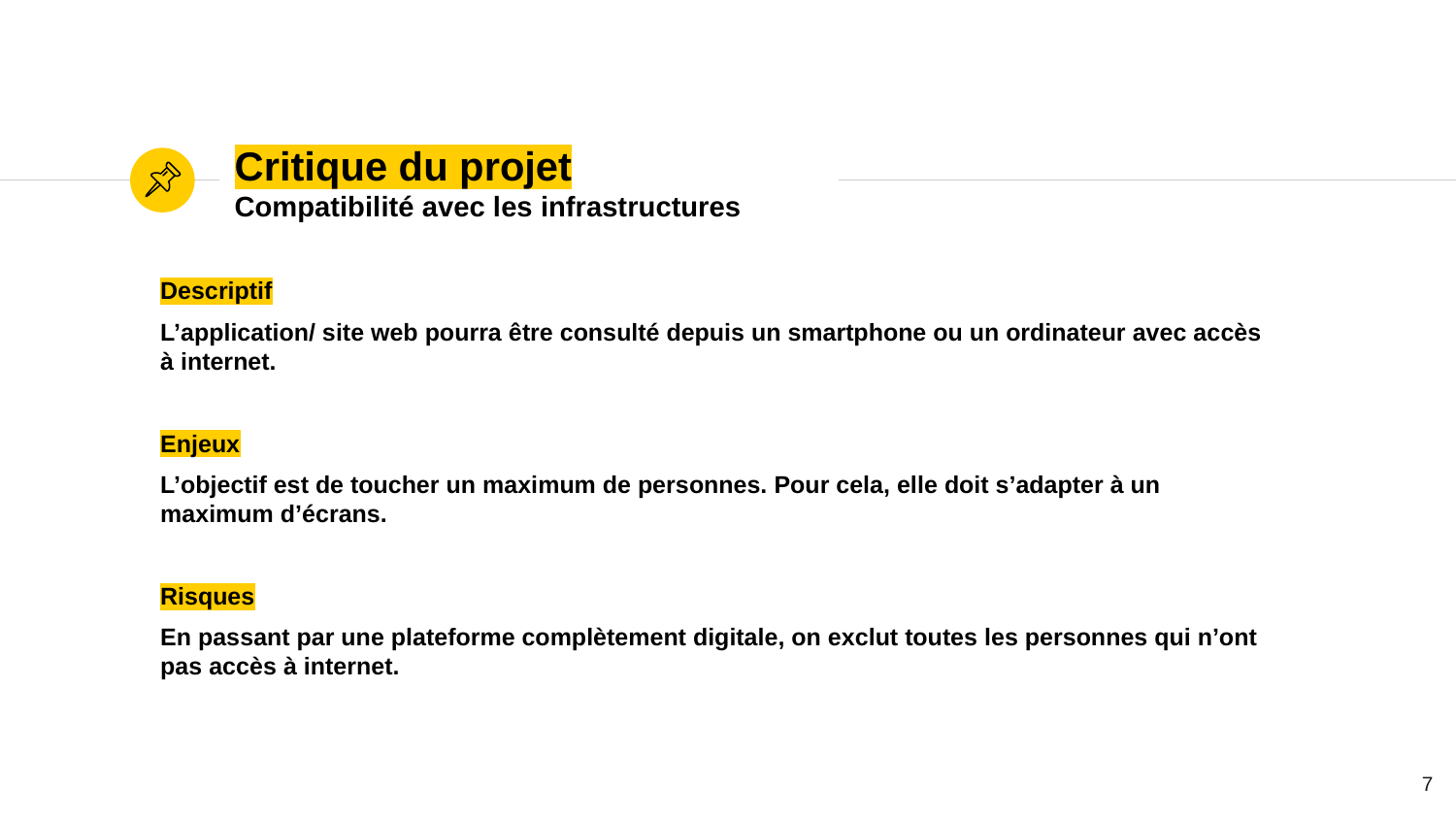

# Critique du projet
Compatibilité avec les infrastructures

Descriptif
L’application/ site web pourra être consulté depuis un smartphone ou un ordinateur avec accès à internet.

Enjeux
L’objectif est de toucher un maximum de personnes. Pour cela, elle doit s’adapter à un maximum d’écrans.

Risques
En passant par une plateforme complètement digitale, on exclut toutes les personnes qui n’ont pas accès à internet.

7